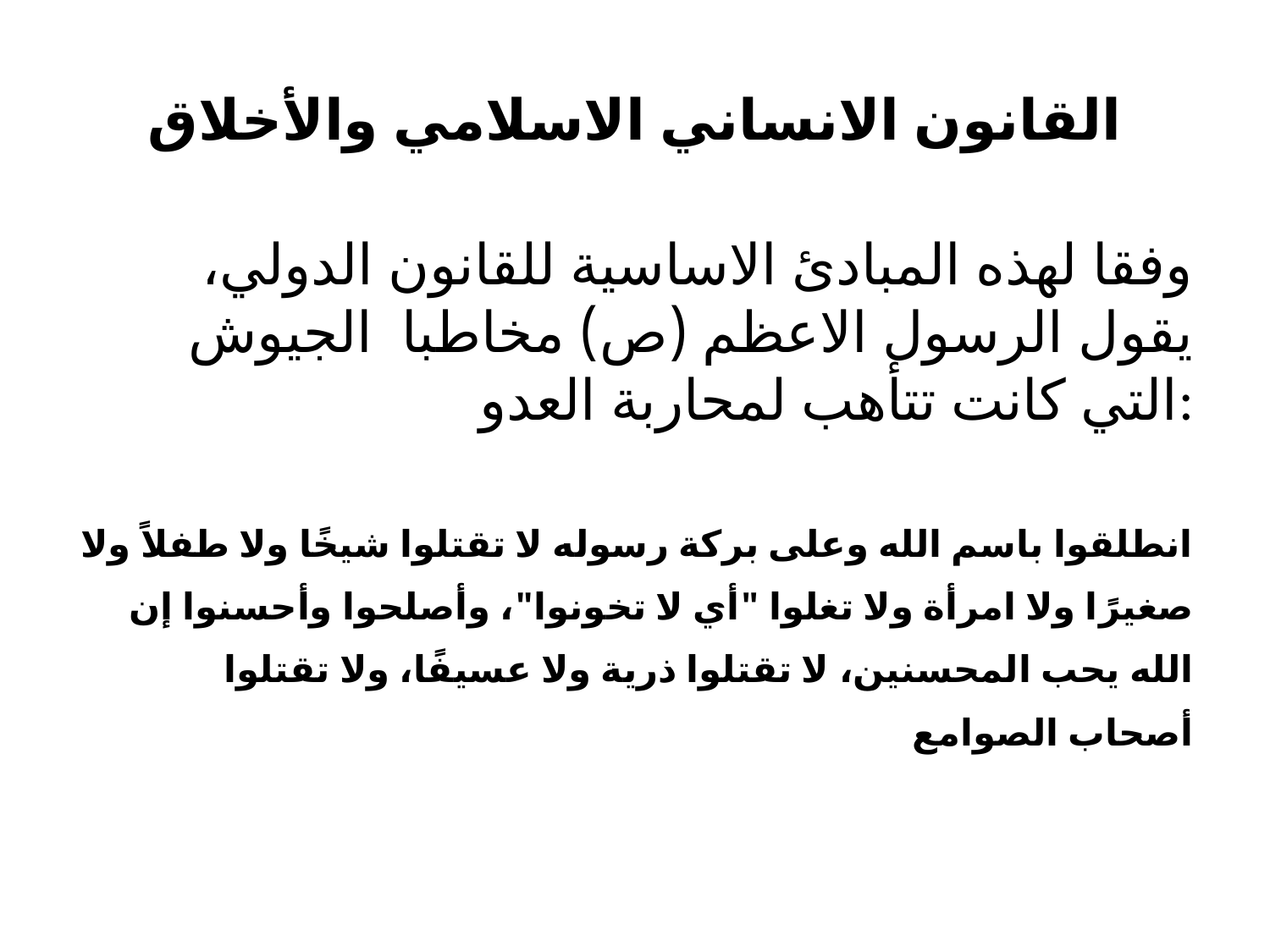

# القانون الانساني الاسلامي والأخلاق
وفقا لهذه المبادئ الاساسية للقانون الدولي، يقول الرسول الاعظم (ص) مخاطبا  الجيوش التي كانت تتأهب لمحاربة العدو:

انطلقوا باسم الله وعلى بركة رسوله لا تقتلوا شيخًا ولا طفلاً ولا صغيرًا ولا امرأة ولا تغلوا "أي لا تخونوا"، وأصلحوا وأحسنوا إن الله يحب المحسنين، لا تقتلوا ذرية ولا عسيفًا، ولا تقتلوا أصحاب الصوامع